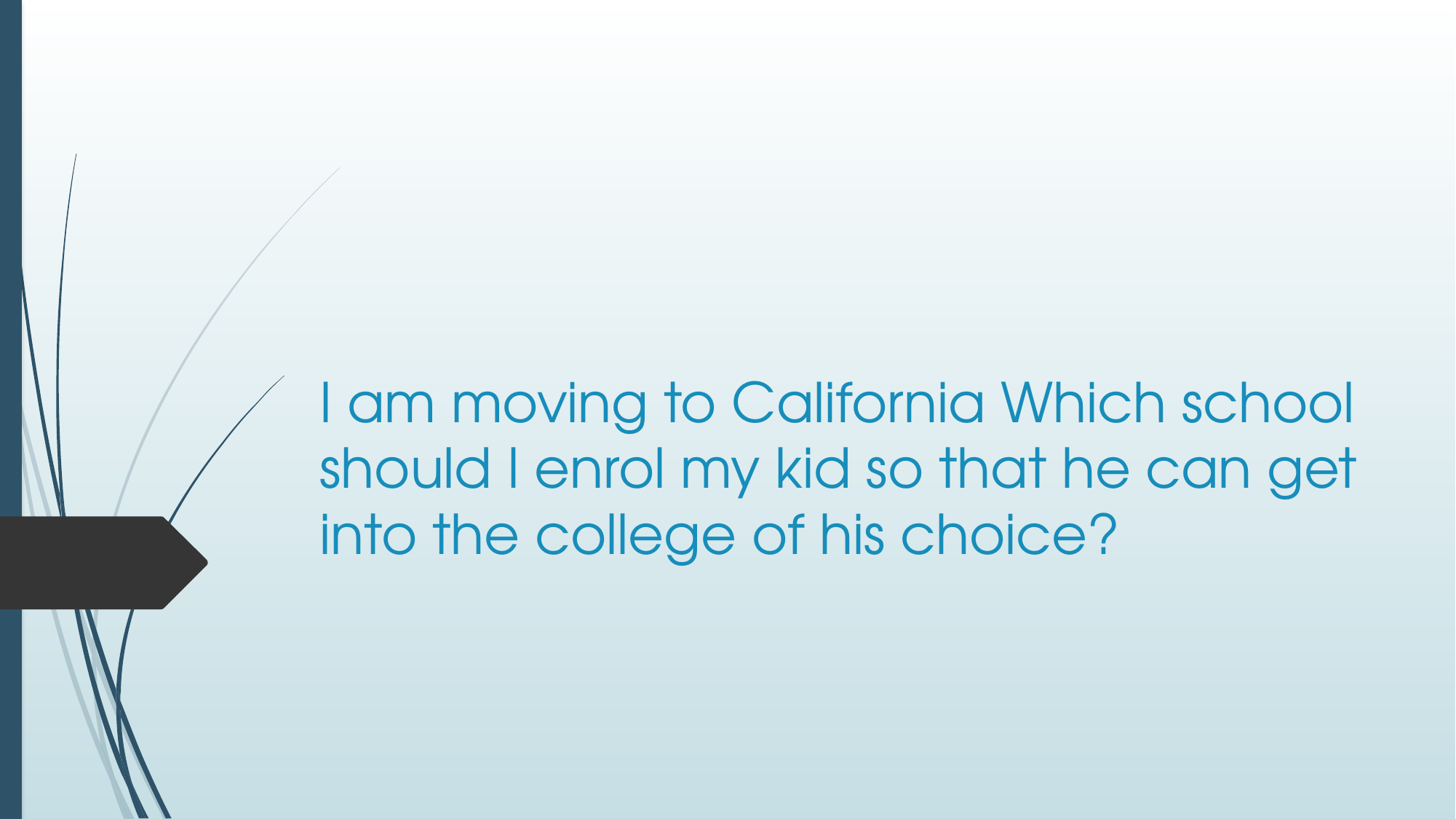

# I am moving to California Which school should I enrol my kid so that he can get into the college of his choice?